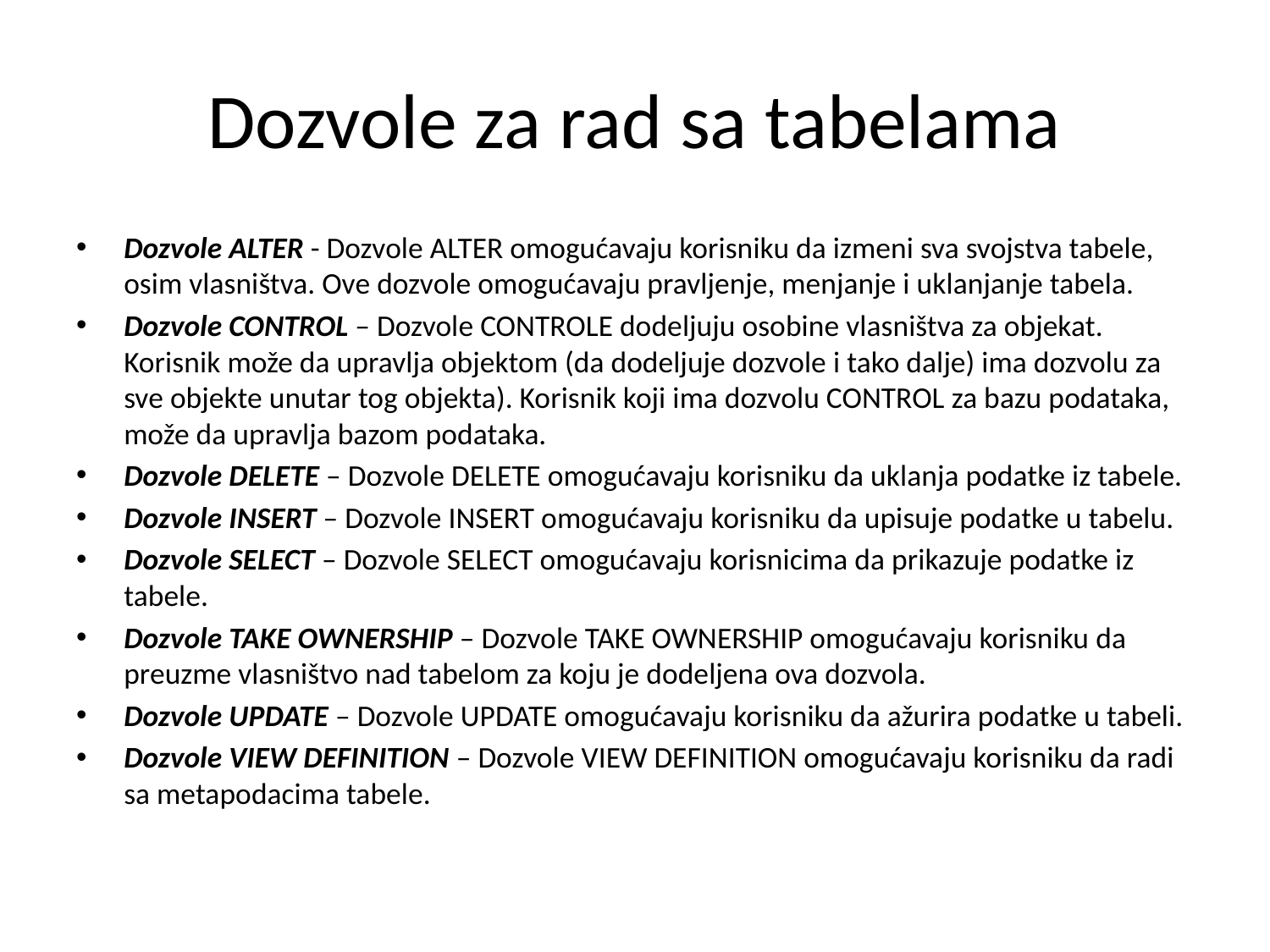

# Dozvole za rad sa tabelama
Dozvole ALTER - Dozvole ALTER omogućavaju korisniku da izmeni sva svojstva tabele, osim vlasništva. Ove dozvole omogućavaju pravljenje, menjanje i uklanjanje tabela.
Dozvole CONTROL – Dozvole CONTROLE dodeljuju osobine vlasništva za objekat. Korisnik može da upravlja objektom (da dodeljuje dozvole i tako dalje) ima dozvolu za sve objekte unutar tog objekta). Korisnik koji ima dozvolu CONTROL za bazu podataka, može da upravlja bazom podataka.
Dozvole DELETE – Dozvole DELETE omogućavaju korisniku da uklanja podatke iz tabele.
Dozvole INSERT – Dozvole INSERT omogućavaju korisniku da upisuje podatke u tabelu.
Dozvole SELECT – Dozvole SELECT omogućavaju korisnicima da prikazuje podatke iz tabele.
Dozvole TAKE OWNERSHIP – Dozvole TAKE OWNERSHIP omogućavaju korisniku da preuzme vlasništvo nad tabelom za koju je dodeljena ova dozvola.
Dozvole UPDATE – Dozvole UPDATE omogućavaju korisniku da ažurira podatke u tabeli.
Dozvole VIEW DEFINITION – Dozvole VIEW DEFINITION omogućavaju korisniku da radi sa metapodacima tabele.